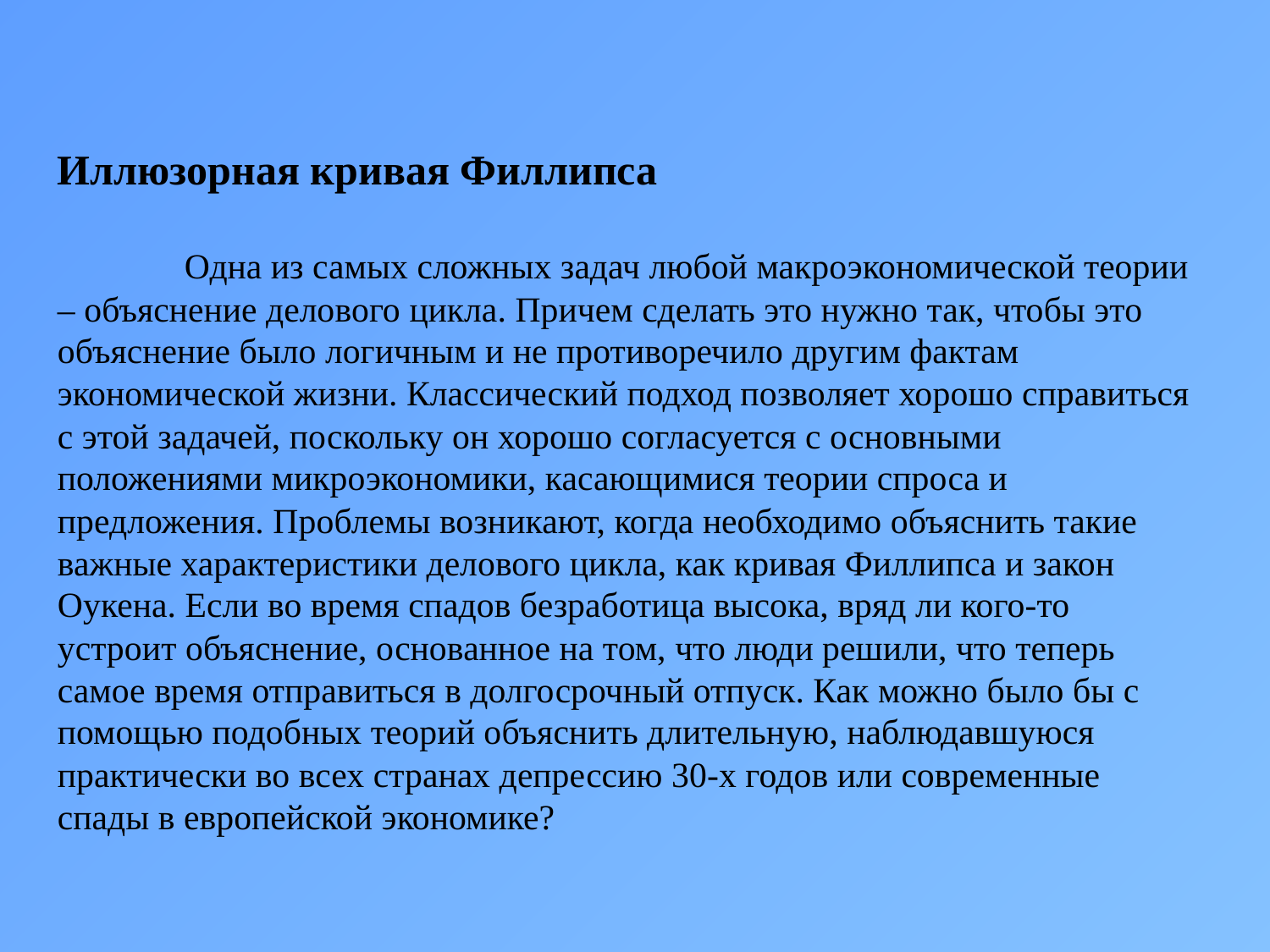

Иллюзорная кривая Филлипса

	Одна из самых сложных задач любой макроэкономической теории – объяснение делового цикла. Причем сделать это нужно так, чтобы это объяснение было логичным и не противоречило другим фактам экономической жизни. Классический подход позволяет хорошо справиться с этой задачей, поскольку он хорошо согласуется с основными положениями микроэкономики, касающимися теории спроса и предложения. Проблемы возникают, когда необходимо объяснить такие важные характеристики делового цикла, как кривая Филлипса и закон Оукена. Если во время спадов безработица высока, вряд ли кого-то устроит объяснение, основанное на том, что люди решили, что теперь самое время отправиться в долгосрочный отпуск. Как можно было бы с помощью подобных теорий объяснить длительную, наблюдавшуюся практически во всех странах депрессию 30-х годов или современные спады в европейской экономике?